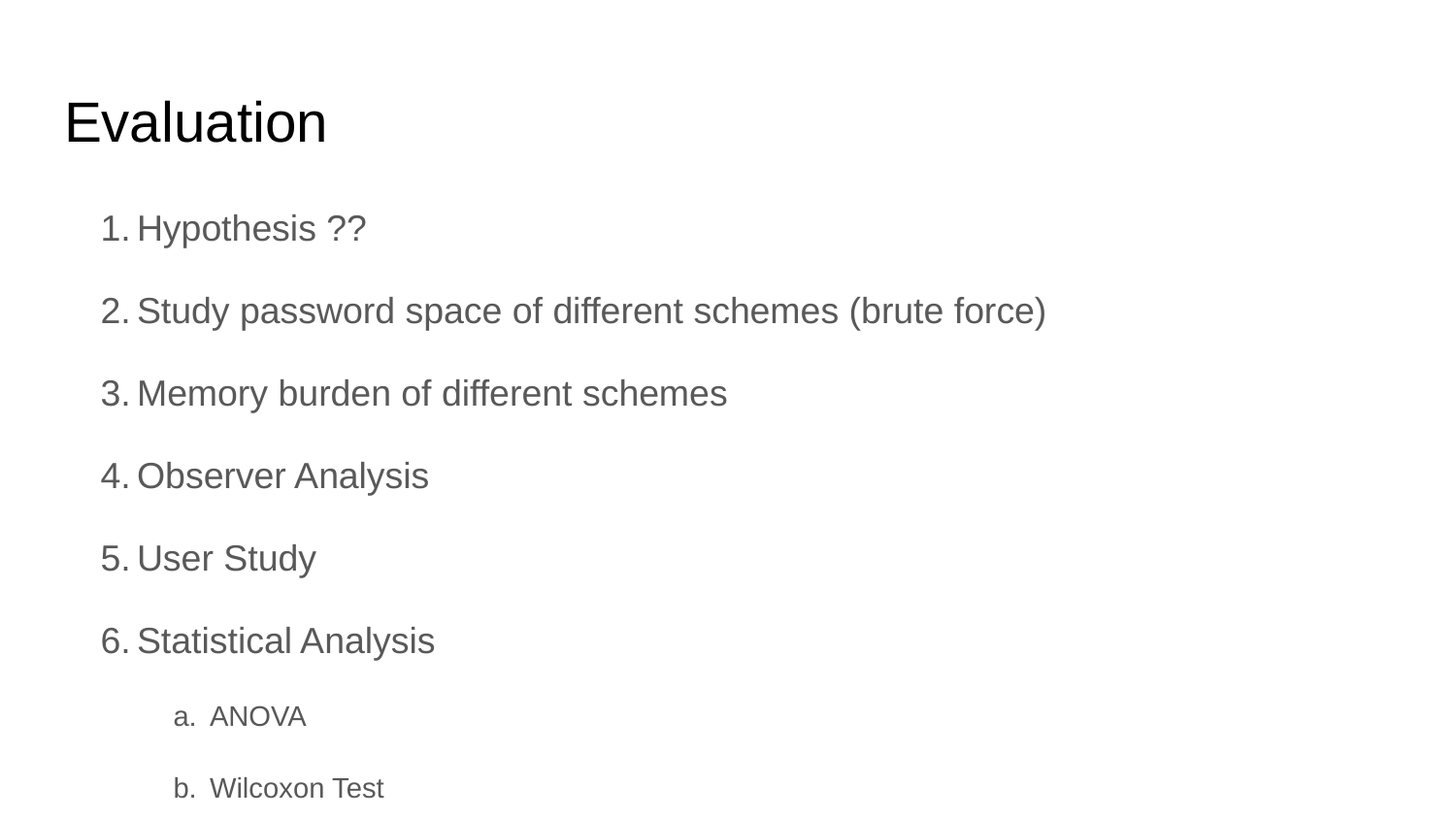

# Evaluation
Hypothesis ??
Study password space of different schemes (brute force)
Memory burden of different schemes
Observer Analysis
User Study
Statistical Analysis
ANOVA
Wilcoxon Test